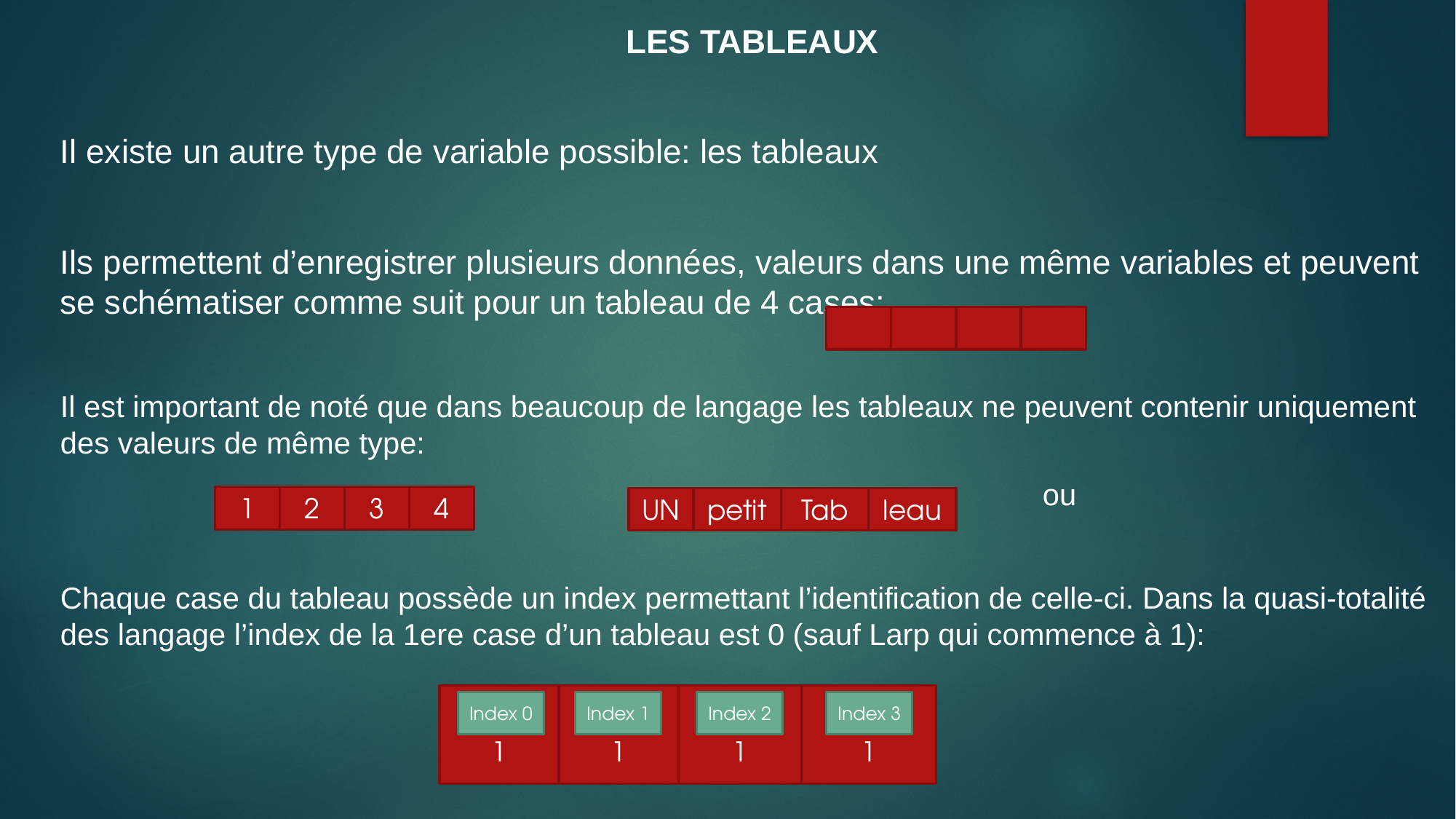

LES TABLEAUX

Il existe un autre type de variable possible: les tableaux

Ils permettent d’enregistrer plusieurs données, valeurs dans une même variables et peuvent se schématiser comme suit pour un tableau de 4 cases:

Il est important de noté que dans beaucoup de langage les tableaux ne peuvent contenir uniquement des valeurs de même type:
									ou

Chaque case du tableau possède un index permettant l’identification de celle-ci. Dans la quasi-totalité des langage l’index de la 1ere case d’un tableau est 0 (sauf Larp qui commence à 1):

1
2
3
4
UN
petit
Tab
leau

1

1

1

1
Index 0
Index 1
Index 2
Index 3